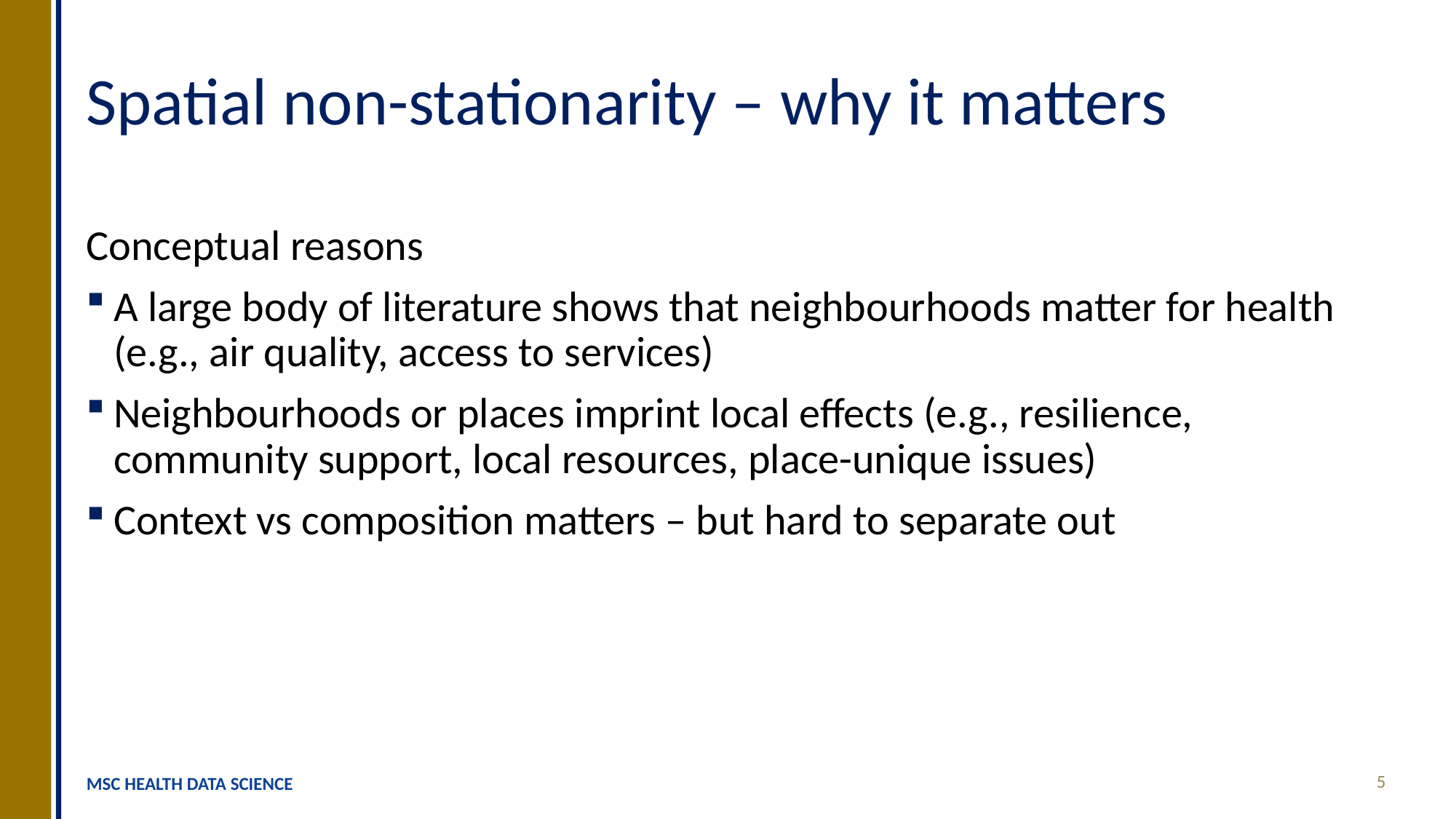

# Spatial non-stationarity – why it matters
Conceptual reasons
A large body of literature shows that neighbourhoods matter for health (e.g., air quality, access to services)
Neighbourhoods or places imprint local effects (e.g., resilience, community support, local resources, place-unique issues)
Context vs composition matters – but hard to separate out
5
MSC HEALTH DATA SCIENCE